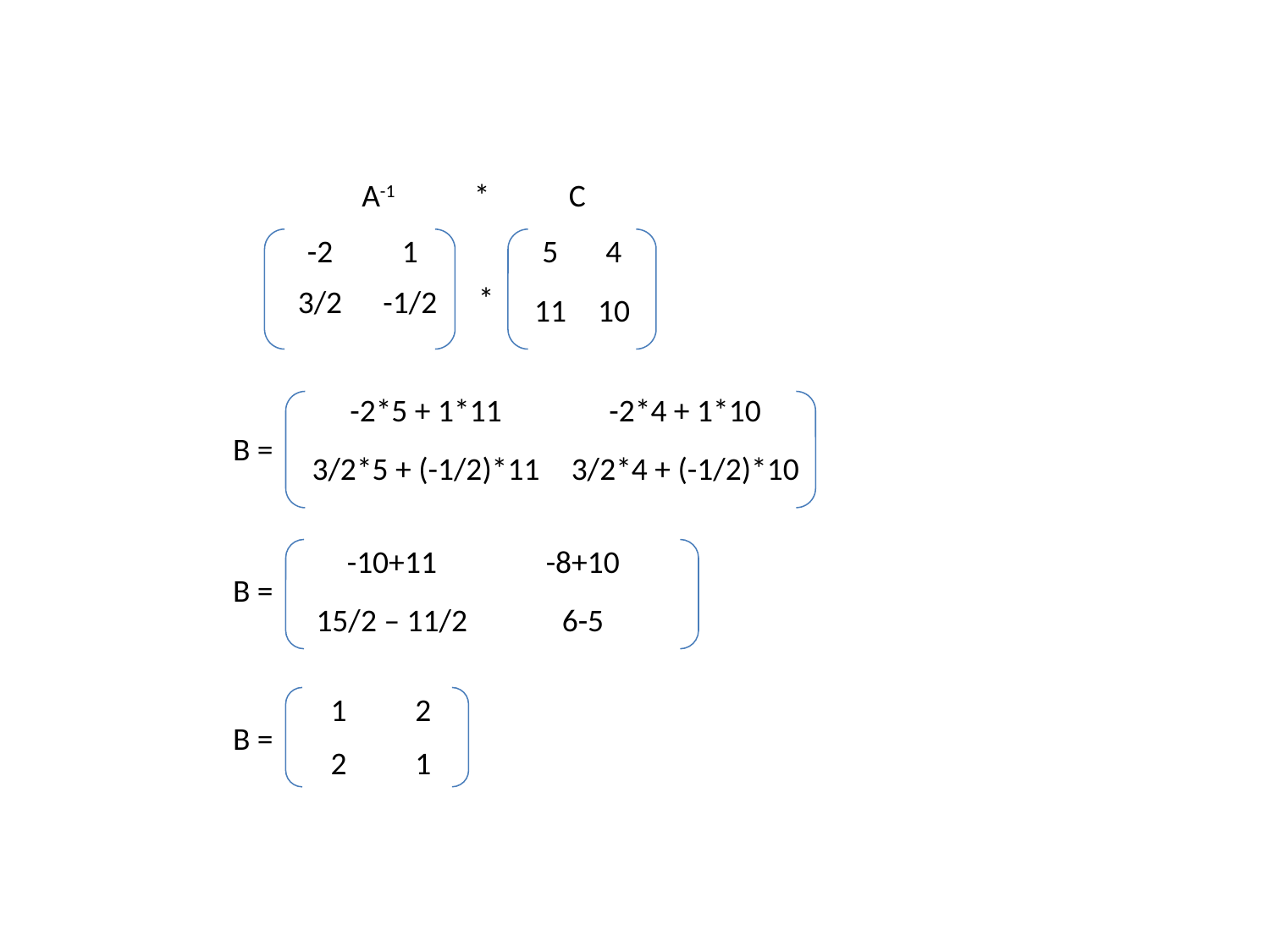

A-1           *           C

| -2 | 1 |
| --- | --- |
| 3/2 | -1/2 |
| 5 | 4 |
| --- | --- |
| 11 | 10 |
*

| -2\*5 + 1\*11 | -2\*4 + 1\*10 |
| --- | --- |
| 3/2\*5 + (-1/2)\*11 | 3/2\*4 + (-1/2)\*10 |
B =

| -10+11 | -8+10 |
| --- | --- |
| 15/2 – 11/2 | 6-5 |
B =

| 1 | 2 |
| --- | --- |
| 2 | 1 |
B =